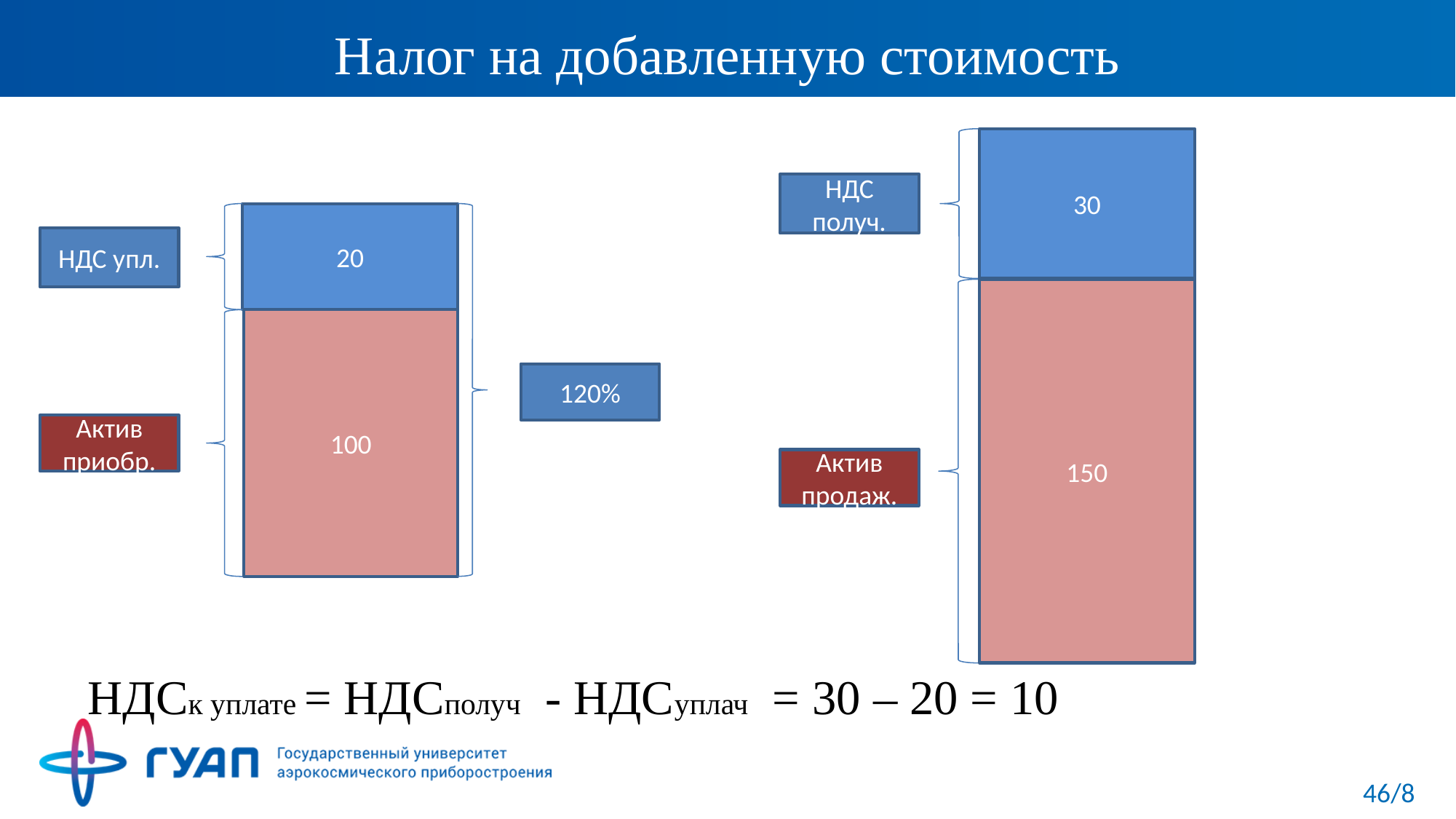

# Налог на добавленную стоимость

30
НДС получ.

20

НДС упл.

150

100
120%
Актив приобр.
Актив продаж.
НДСк уплате = НДСполуч  - НДСуплач  = 30 – 20 = 10